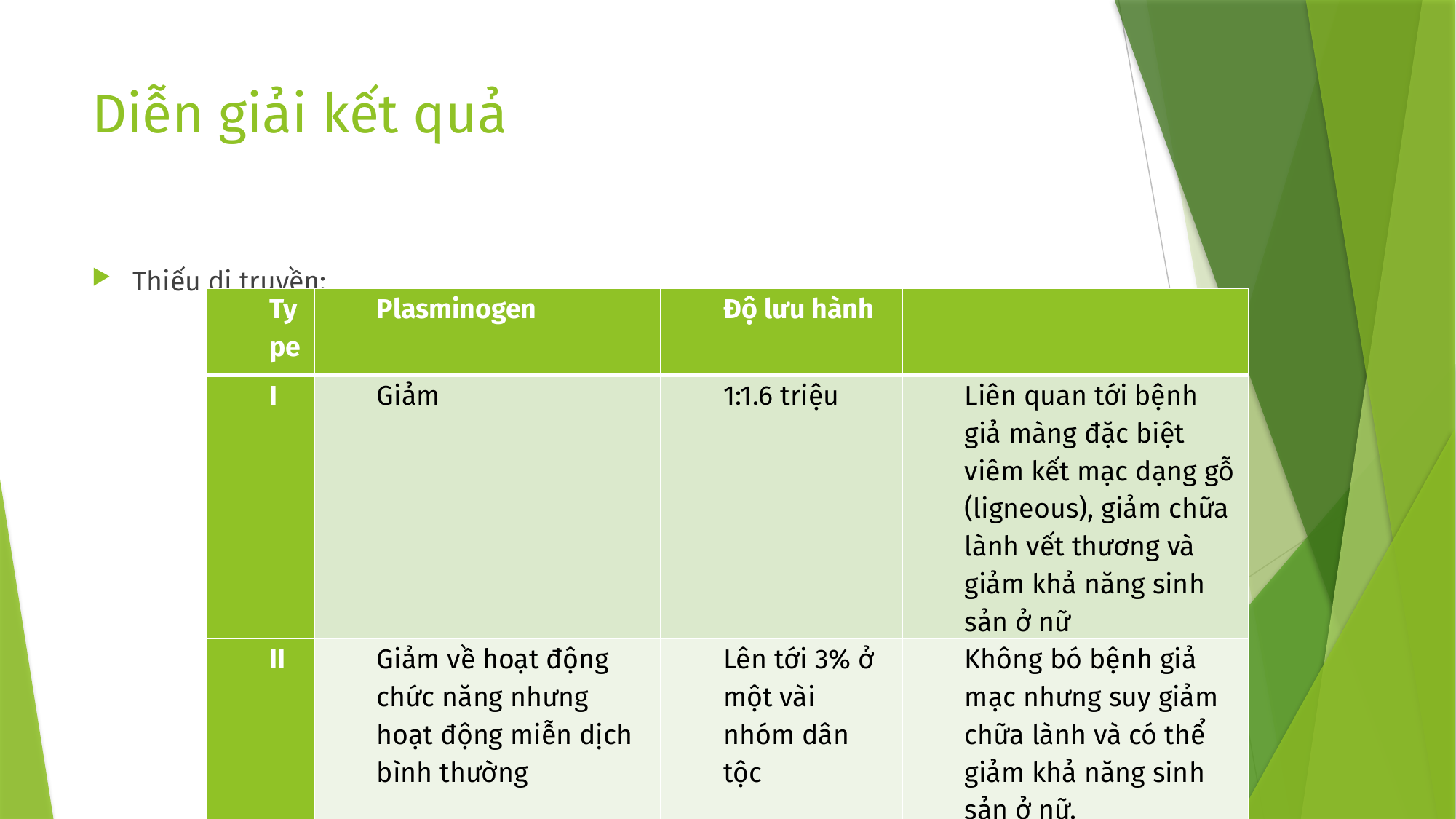

# Diễn giải kết quả
Thiếu di truyền:

| Type | Plasminogen | Độ lưu hành |  |
| --- | --- | --- | --- |
| I | Giảm | 1:1.6 triệu | Liên quan tới bệnh giả màng đặc biệt viêm kết mạc dạng gỗ (ligneous), giảm chữa lành vết thương và giảm khả năng sinh sản ở nữ |
| II | Giảm về hoạt động chức năng nhưng hoạt động miễn dịch bình thường | Lên tới 3% ở một vài nhóm dân tộc | Không bó bệnh giả mạc nhưng suy giảm chữa lành và có thể giảm khả năng sinh sản ở nữ. |